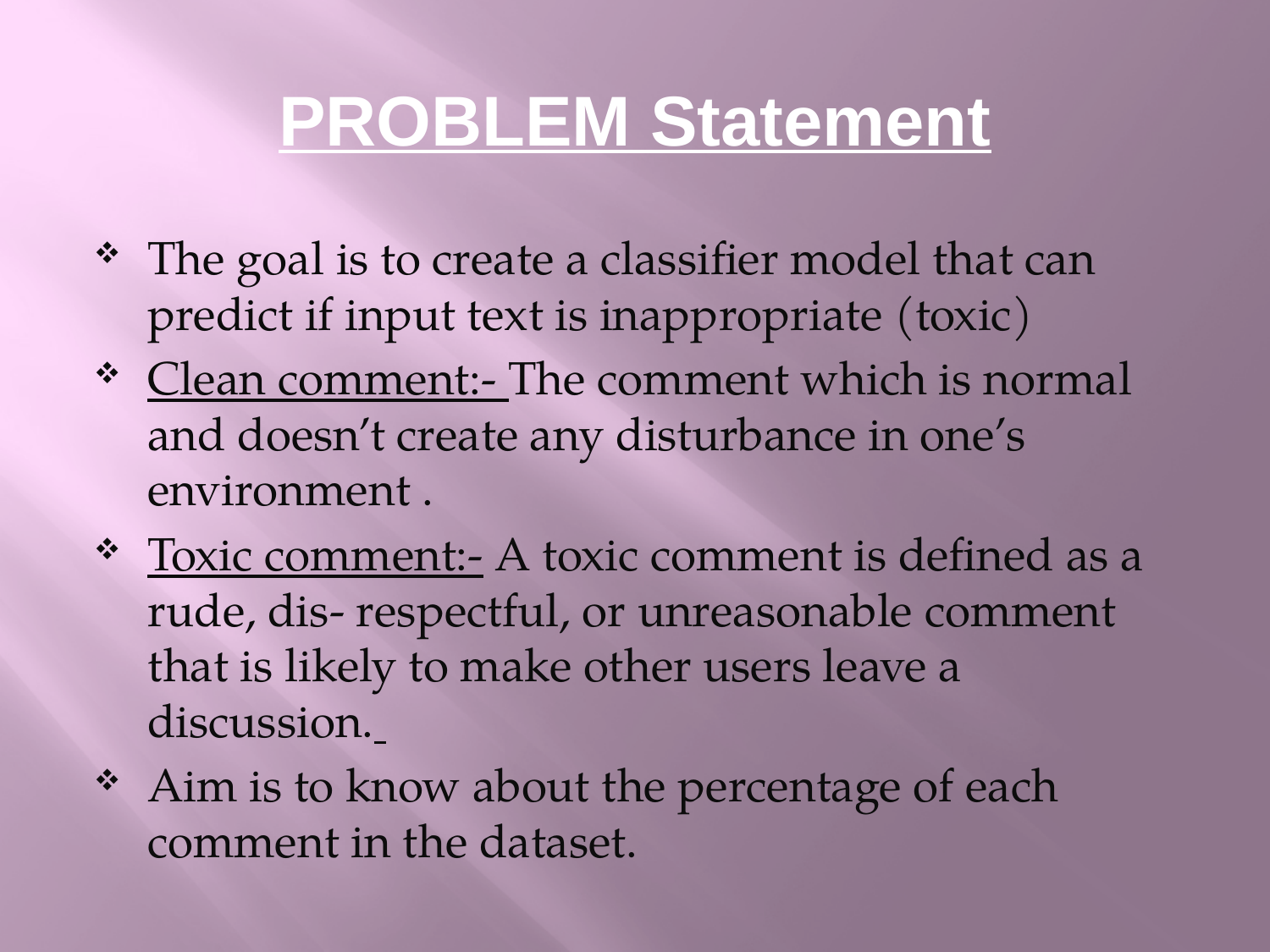

# PROBLEM Statement
The goal is to create a classifier model that can predict if input text is inappropriate (toxic)
Clean comment:- The comment which is normal and doesn’t create any disturbance in one’s environment .
Toxic comment:- A toxic comment is defined as a rude, dis- respectful, or unreasonable comment that is likely to make other users leave a discussion.
Aim is to know about the percentage of each comment in the dataset.